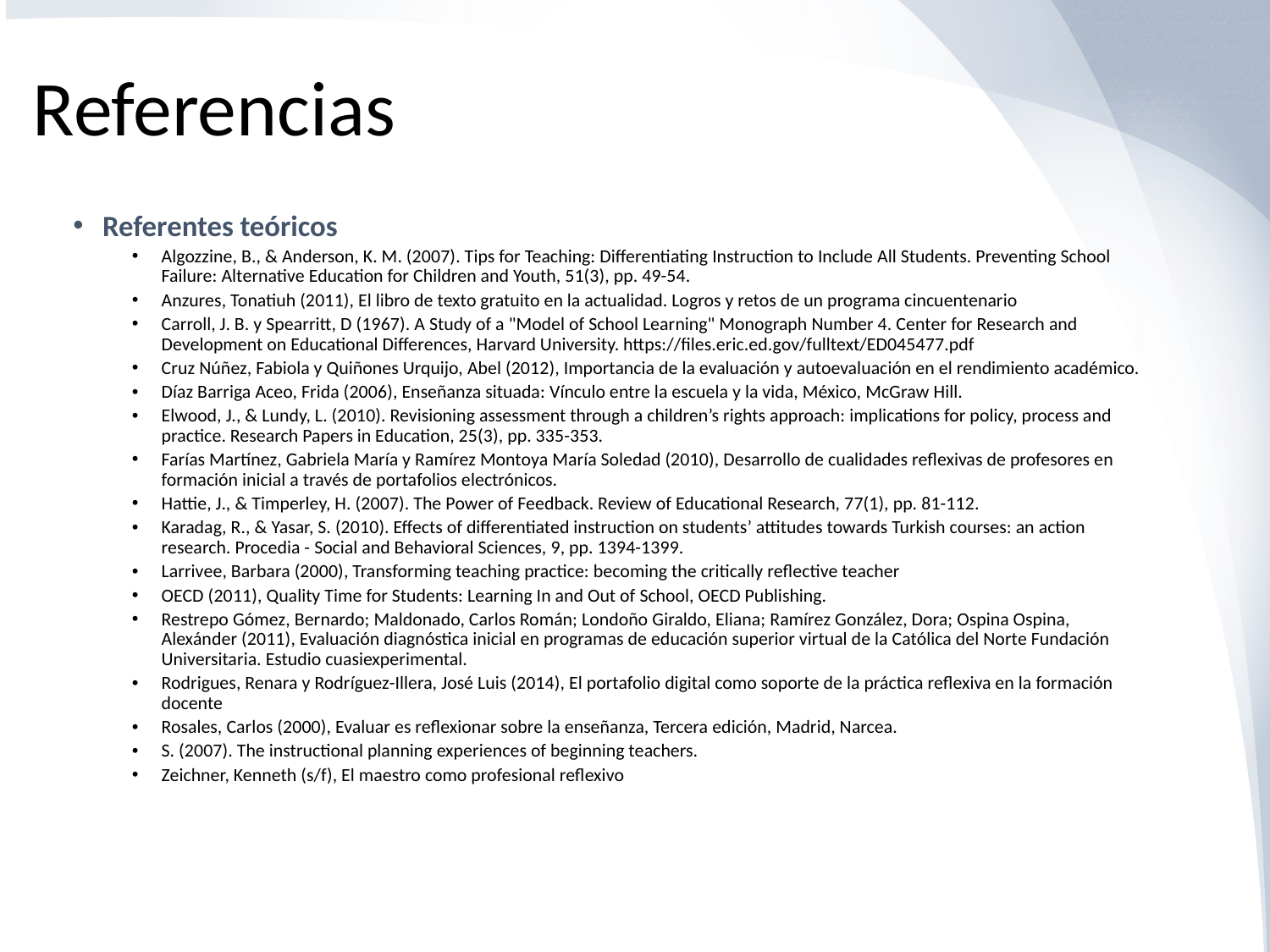

# Referencias
Referentes teóricos
Algozzine, B., & Anderson, K. M. (2007). Tips for Teaching: Differentiating Instruction to Include All Students. Preventing School Failure: Alternative Education for Children and Youth, 51(3), pp. 49-54.
Anzures, Tonatiuh (2011), El libro de texto gratuito en la actualidad. Logros y retos de un programa cincuentenario
Carroll, J. B. y Spearritt, D (1967). A Study of a "Model of School Learning" Monograph Number 4. Center for Research and Development on Educational Differences, Harvard University. https://files.eric.ed.gov/fulltext/ED045477.pdf
Cruz Núñez, Fabiola y Quiñones Urquijo, Abel (2012), Importancia de la evaluación y autoevaluación en el rendimiento académico.
Díaz Barriga Aceo, Frida (2006), Enseñanza situada: Vínculo entre la escuela y la vida, México, McGraw Hill.
Elwood, J., & Lundy, L. (2010). Revisioning assessment through a children’s rights approach: implications for policy, process and practice. Research Papers in Education, 25(3), pp. 335-353.
Farías Martínez, Gabriela María y Ramírez Montoya María Soledad (2010), Desarrollo de cualidades reflexivas de profesores en formación inicial a través de portafolios electrónicos.
Hattie, J., & Timperley, H. (2007). The Power of Feedback. Review of Educational Research, 77(1), pp. 81-112.
Karadag, R., & Yasar, S. (2010). Effects of differentiated instruction on students’ attitudes towards Turkish courses: an action research. Procedia - Social and Behavioral Sciences, 9, pp. 1394-1399.
Larrivee, Barbara (2000), Transforming teaching practice: becoming the critically reflective teacher
OECD (2011), Quality Time for Students: Learning In and Out of School, OECD Publishing.
Restrepo Gómez, Bernardo; Maldonado, Carlos Román; Londoño Giraldo, Eliana; Ramírez González, Dora; Ospina Ospina, Alexánder (2011), Evaluación diagnóstica inicial en programas de educación superior virtual de la Católica del Norte Fundación Universitaria. Estudio cuasiexperimental.
Rodrigues, Renara y Rodríguez-Illera, José Luis (2014), El portafolio digital como soporte de la práctica reflexiva en la formación docente
Rosales, Carlos (2000), Evaluar es reflexionar sobre la enseñanza, Tercera edición, Madrid, Narcea.
S. (2007). The instructional planning experiences of beginning teachers.
Zeichner, Kenneth (s/f), El maestro como profesional reflexivo